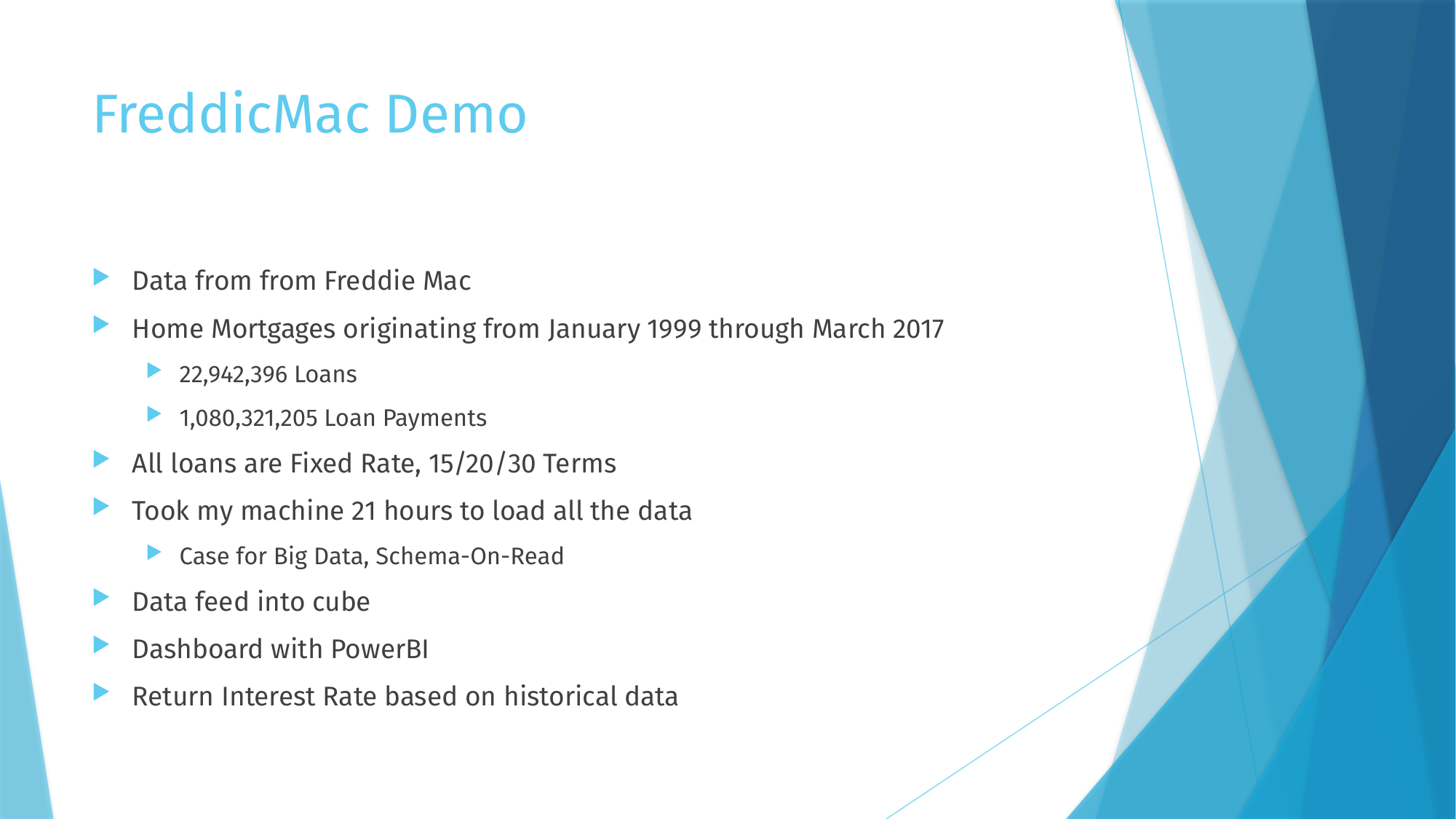

# FreddicMac Demo
Data from from Freddie Mac
Home Mortgages originating from January 1999 through March 2017
22,942,396 Loans
1,080,321,205 Loan Payments
All loans are Fixed Rate, 15/20/30 Terms
Took my machine 21 hours to load all the data
Case for Big Data, Schema-On-Read
Data feed into cube
Dashboard with PowerBI
Return Interest Rate based on historical data